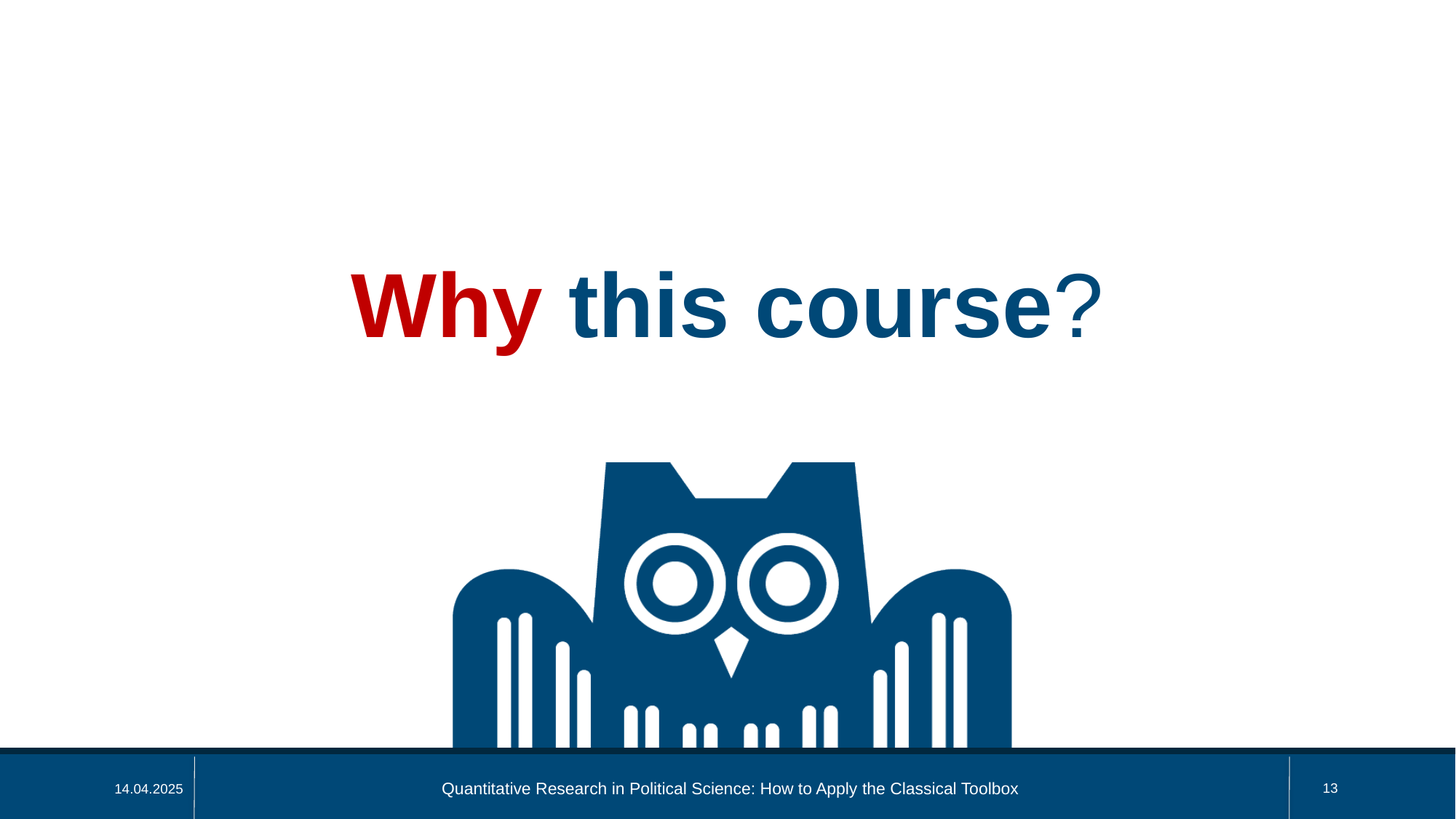

Why this course?
Quantitative Research in Political Science: How to Apply the Classical Toolbox
13
14.04.2025